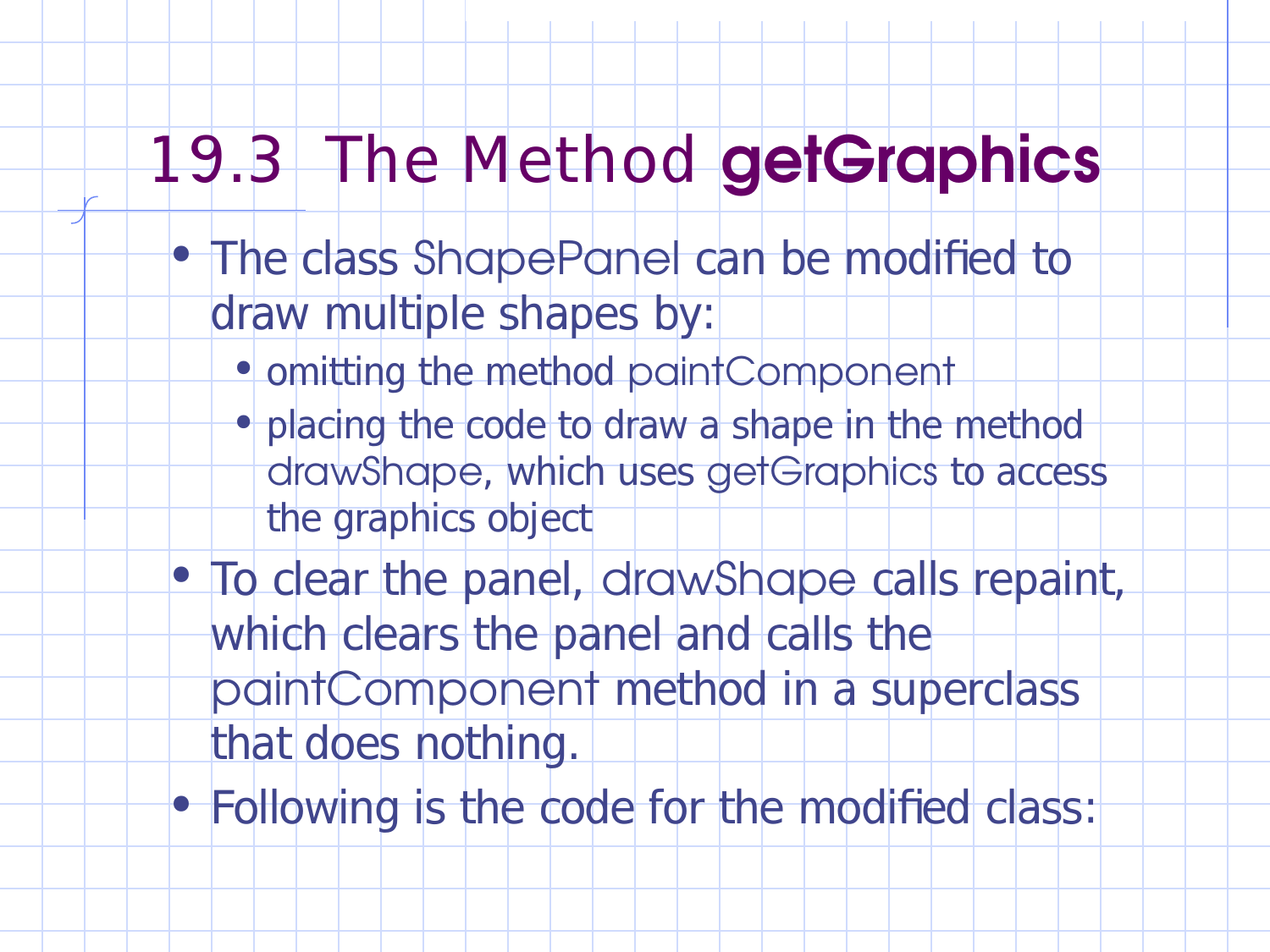

# 19.3  The Method getGraphics
The class ShapePanel can be modified to draw multiple shapes by:
omitting the method paintComponent
placing the code to draw a shape in the method drawShape, which uses getGraphics to access the graphics object
To clear the panel, drawShape calls repaint, which clears the panel and calls the paintComponent method in a superclass that does nothing.
Following is the code for the modified class: